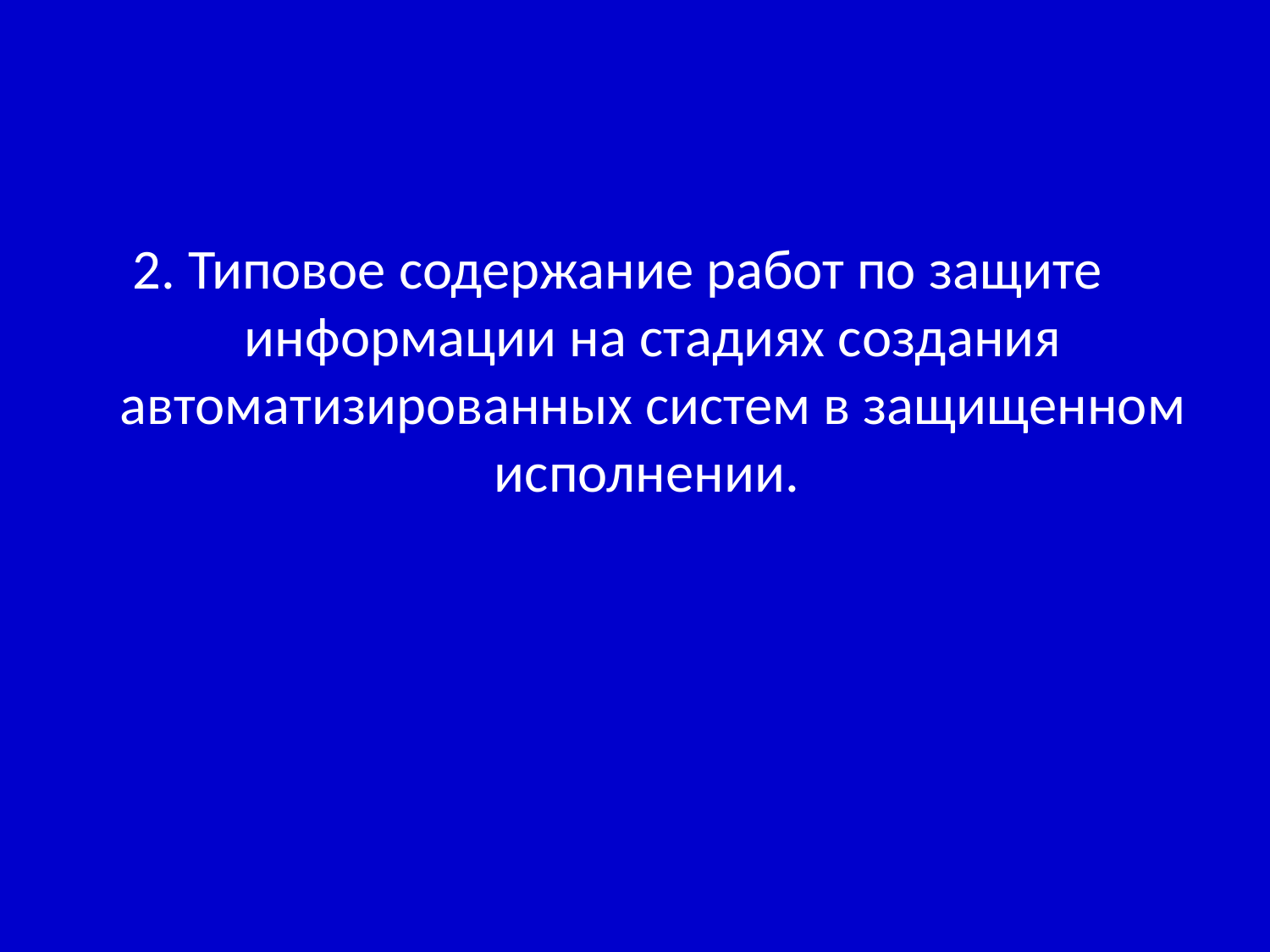

2. Типовое содержание работ по защите информации на стадиях создания автоматизированных систем в защищенном исполнении.